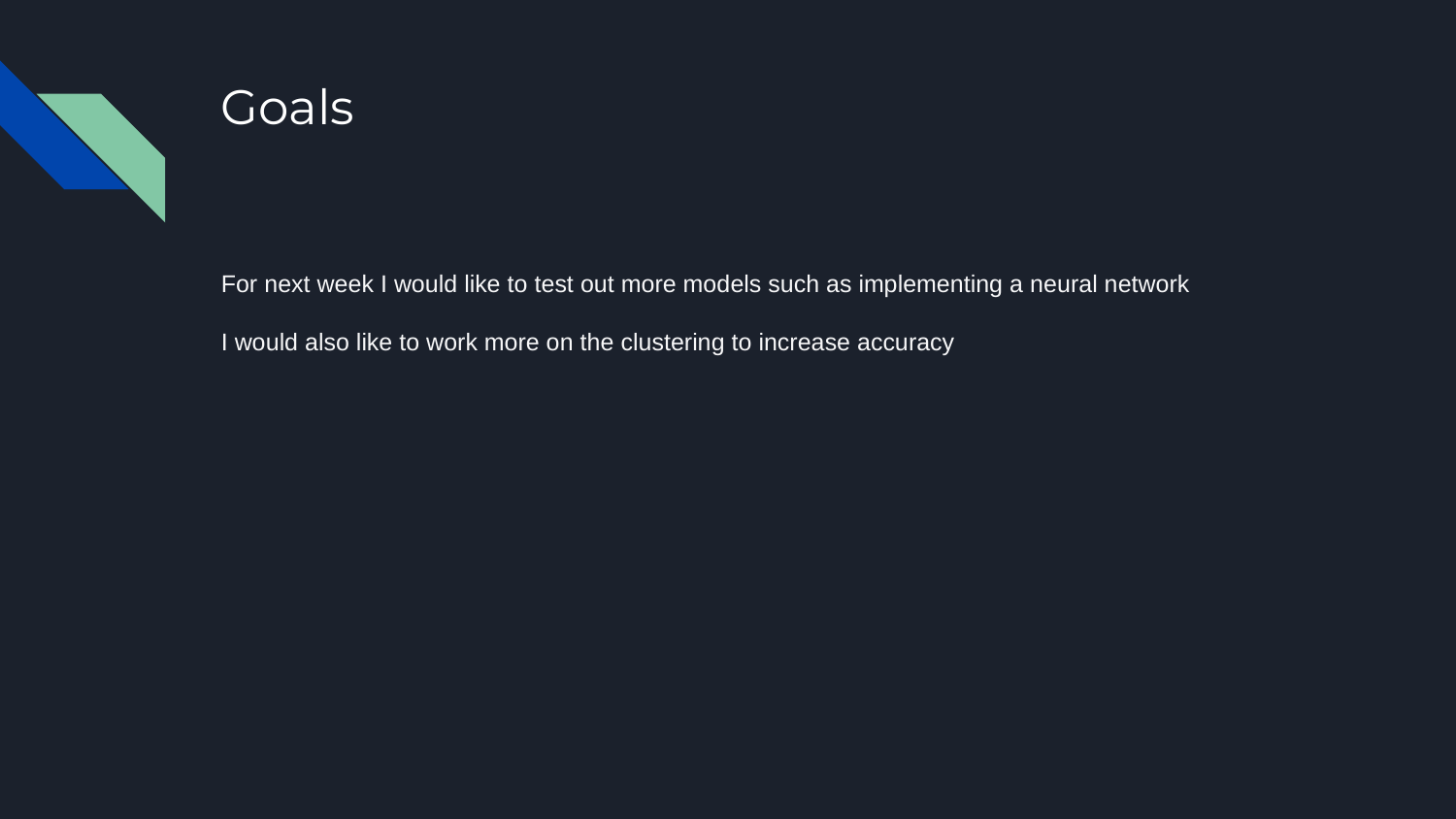

# Goals
For next week I would like to test out more models such as implementing a neural network
I would also like to work more on the clustering to increase accuracy